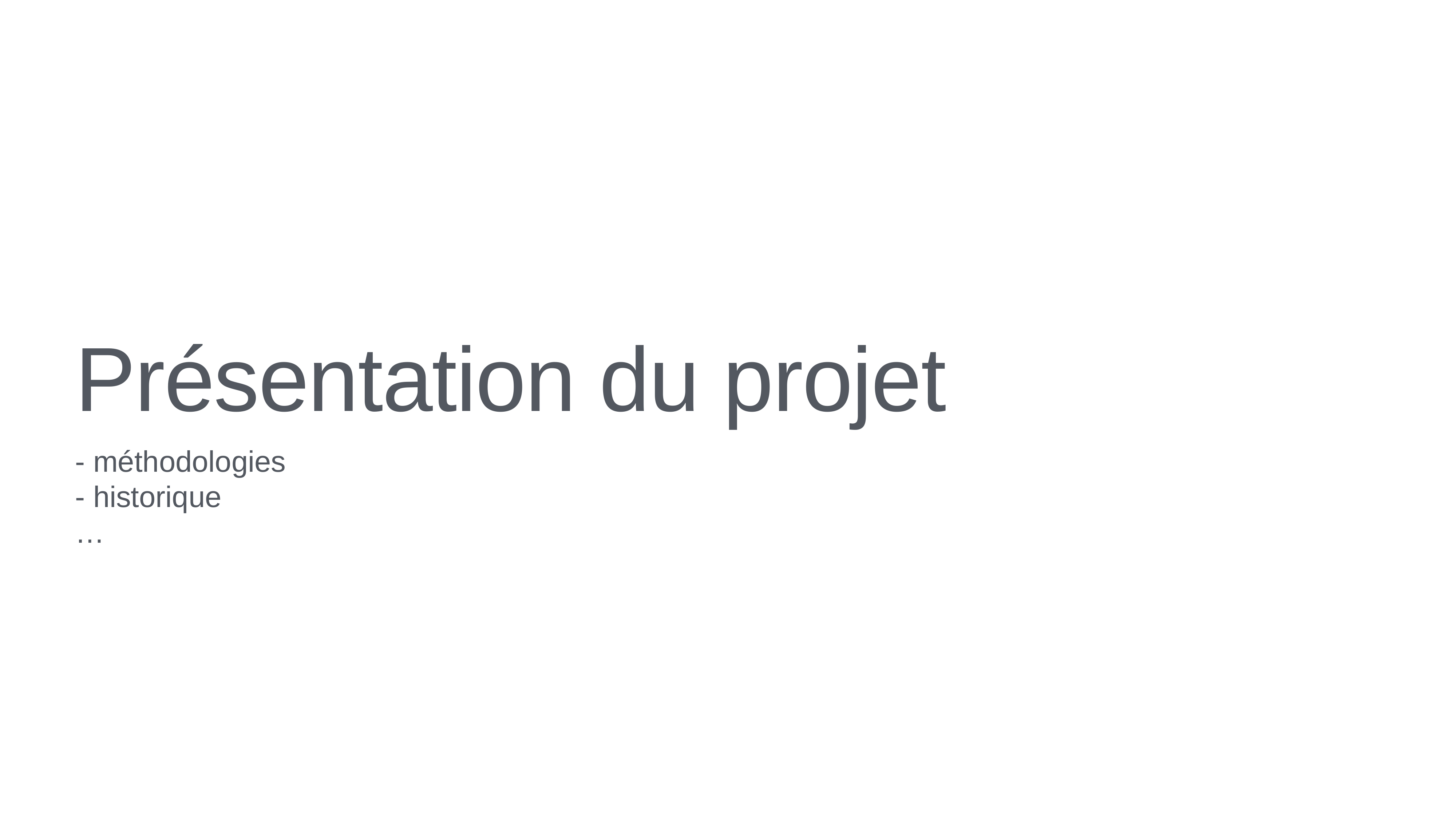

# Présentation du projet
- méthodologies
- historique
…